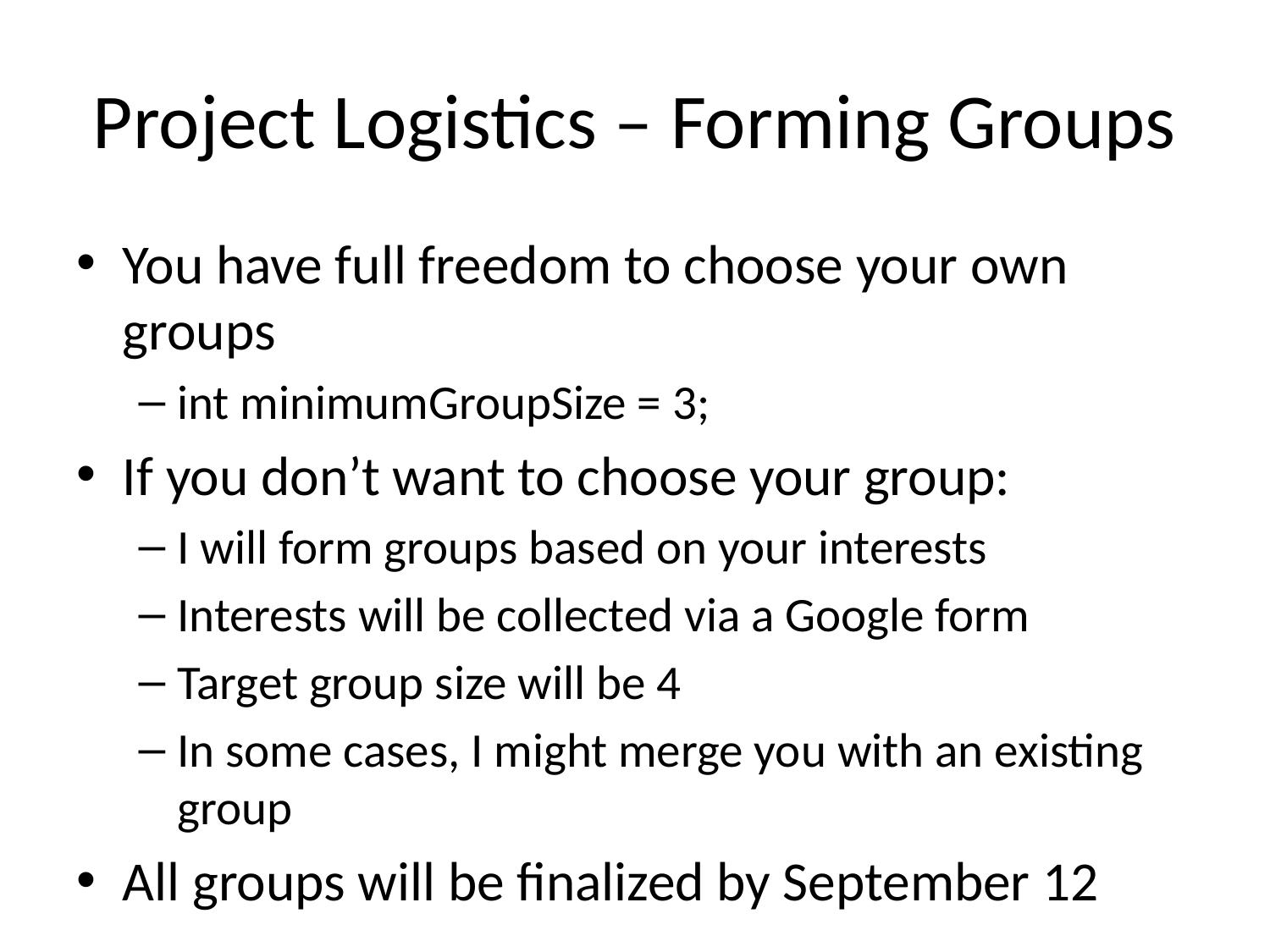

# Project Logistics – Forming Groups
You have full freedom to choose your own groups
int minimumGroupSize = 3;
If you don’t want to choose your group:
I will form groups based on your interests
Interests will be collected via a Google form
Target group size will be 4
In some cases, I might merge you with an existing group
All groups will be finalized by September 12